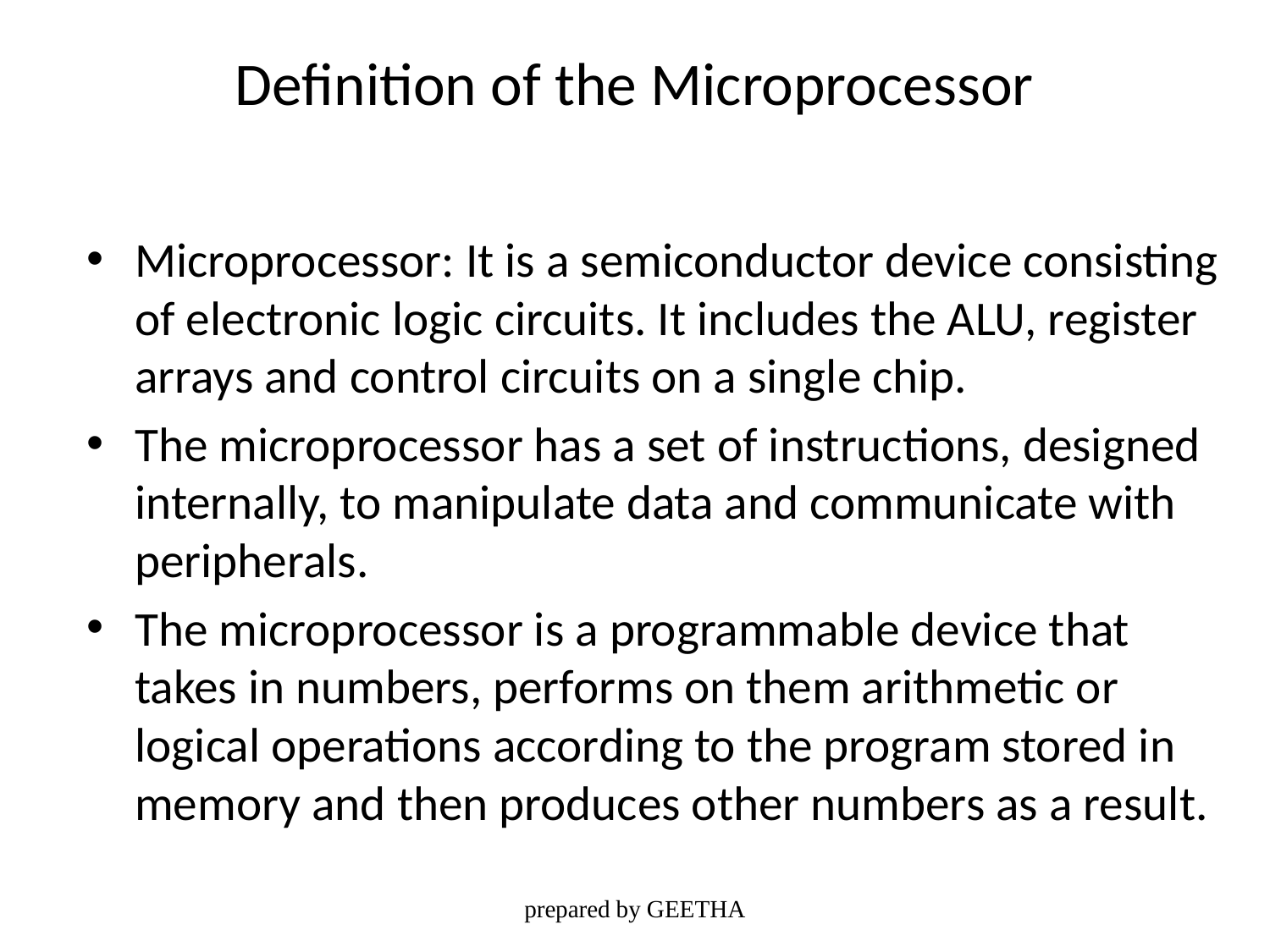

# Definition of the Microprocessor
Microprocessor: It is a semiconductor device consisting of electronic logic circuits. It includes the ALU, register arrays and control circuits on a single chip.
The microprocessor has a set of instructions, designed internally, to manipulate data and communicate with peripherals.
The microprocessor is a programmable device that takes in numbers, performs on them arithmetic or logical operations according to the program stored in memory and then produces other numbers as a result.
prepared by GEETHA